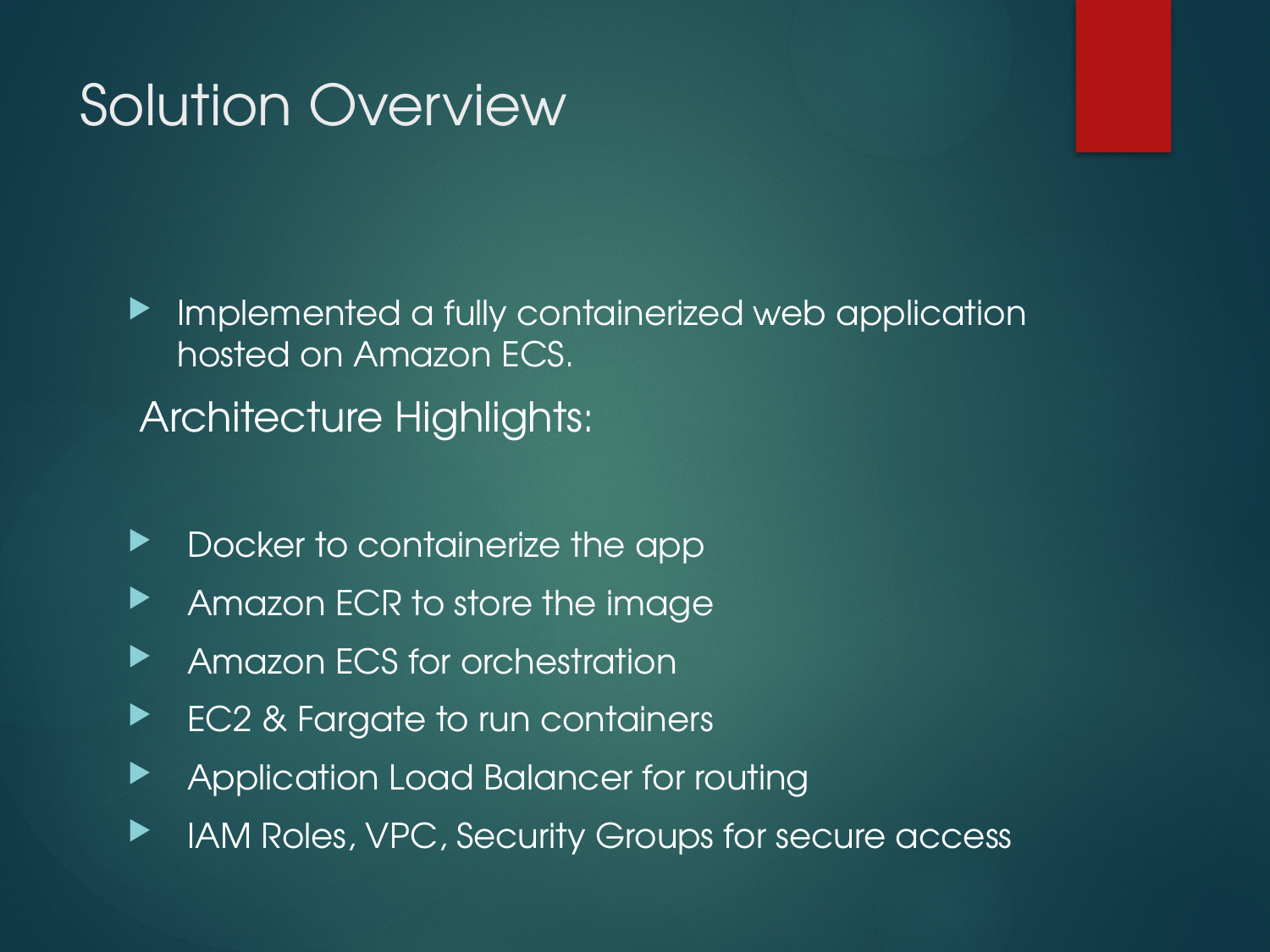

# Solution Overview
Implemented a fully containerized web application hosted on Amazon ECS.
 Architecture Highlights:

 Docker to containerize the app
 Amazon ECR to store the image
 Amazon ECS for orchestration
 EC2 & Fargate to run containers
 Application Load Balancer for routing
 IAM Roles, VPC, Security Groups for secure access